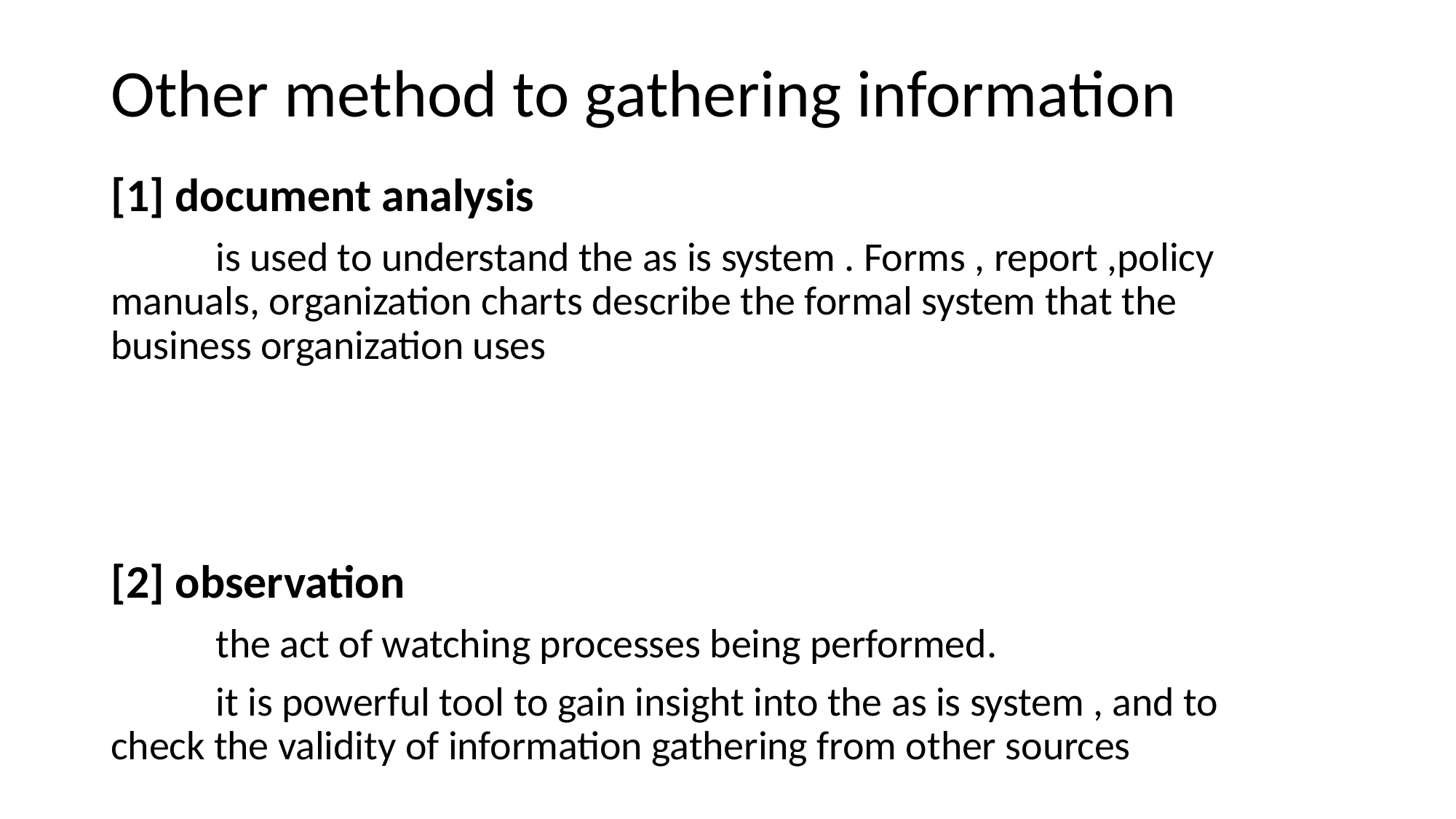

# Other method to gathering information
[1] document analysis
	is used to understand the as is system . Forms , report ,policy 	manuals, organization charts describe the formal system that the 	business organization uses

[2] observation
	the act of watching processes being performed.
	it is powerful tool to gain insight into the as is system , and to 	check the validity of information gathering from other sources